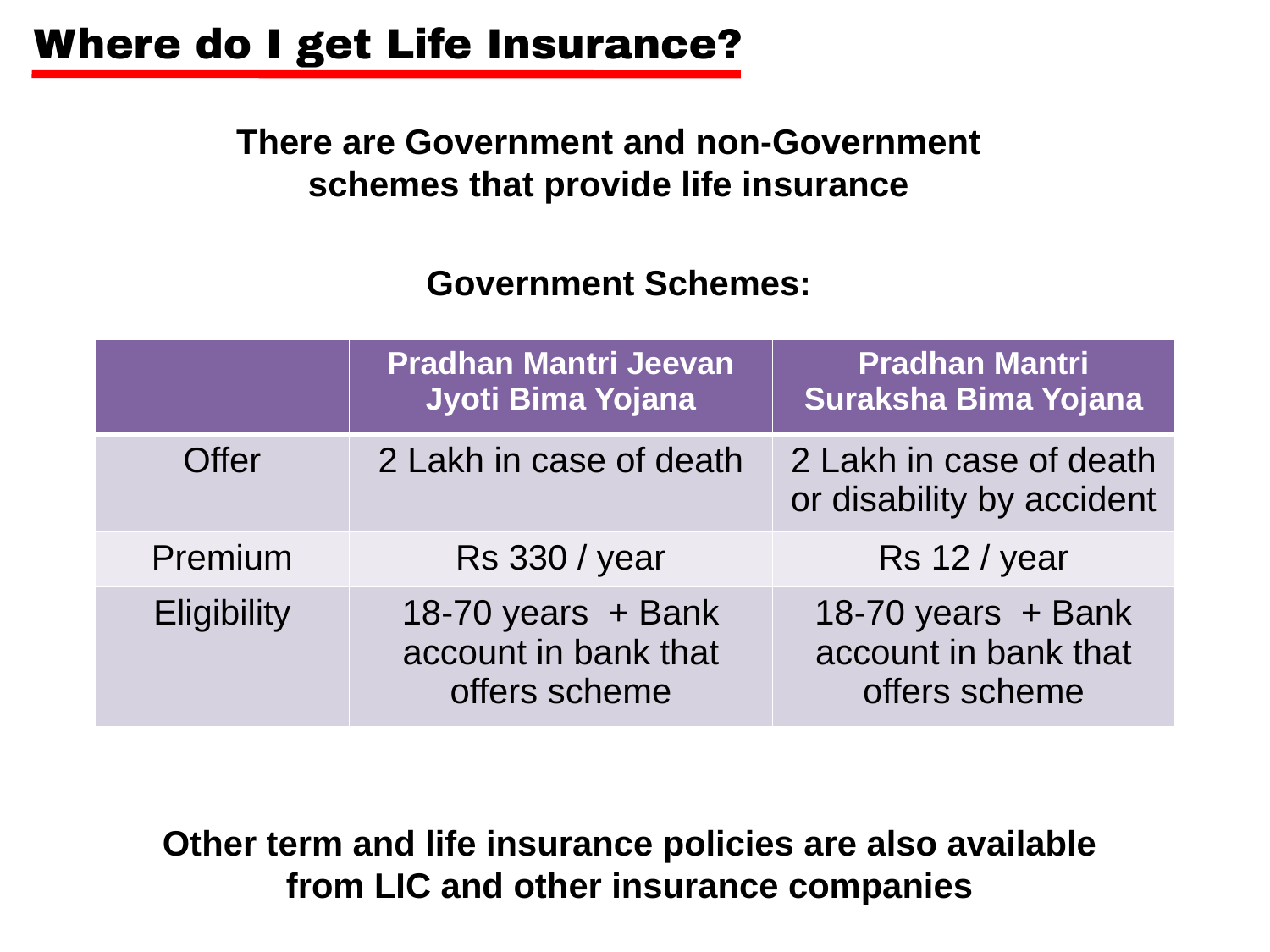

Where do I get Life Insurance?
There are Government and non-Government schemes that provide life insurance
Government Schemes:
|  | Pradhan Mantri Jeevan Jyoti Bima Yojana | Pradhan Mantri Suraksha Bima Yojana |
| --- | --- | --- |
| Offer | 2 Lakh in case of death | 2 Lakh in case of death or disability by accident |
| Premium | Rs 330 / year | Rs 12 / year |
| Eligibility | 18-70 years + Bank account in bank that offers scheme | 18-70 years + Bank account in bank that offers scheme |
Other term and life insurance policies are also available from LIC and other insurance companies